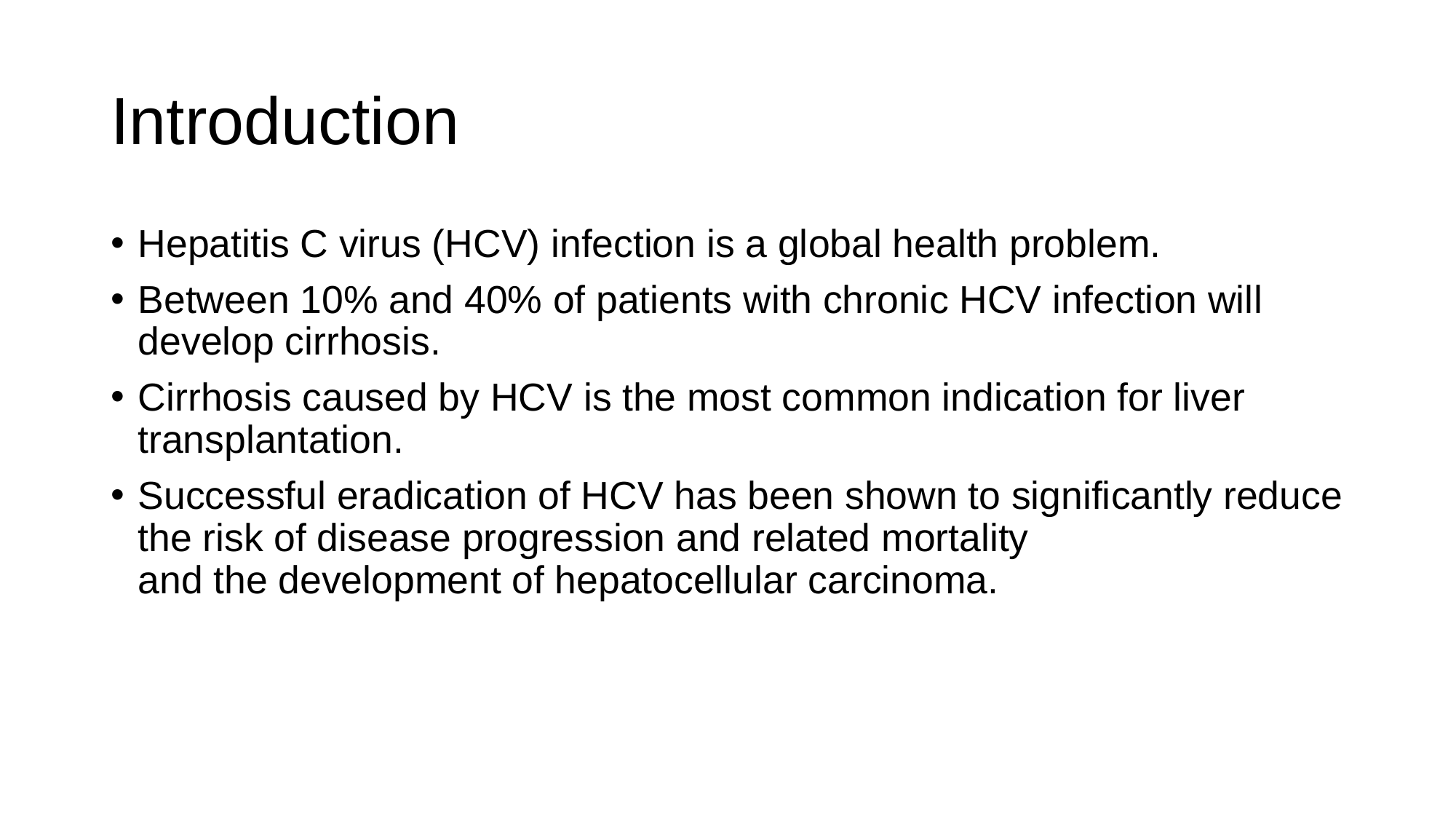

# Introduction
Hepatitis C virus (HCV) infection is a global health problem.
Between 10% and 40% of patients with chronic HCV infection will develop cirrhosis.
Cirrhosis caused by HCV is the most common indication for liver transplantation.
Successful eradication of HCV has been shown to significantly reduce the risk of disease progression and related mortality
and the development of hepatocellular carcinoma.